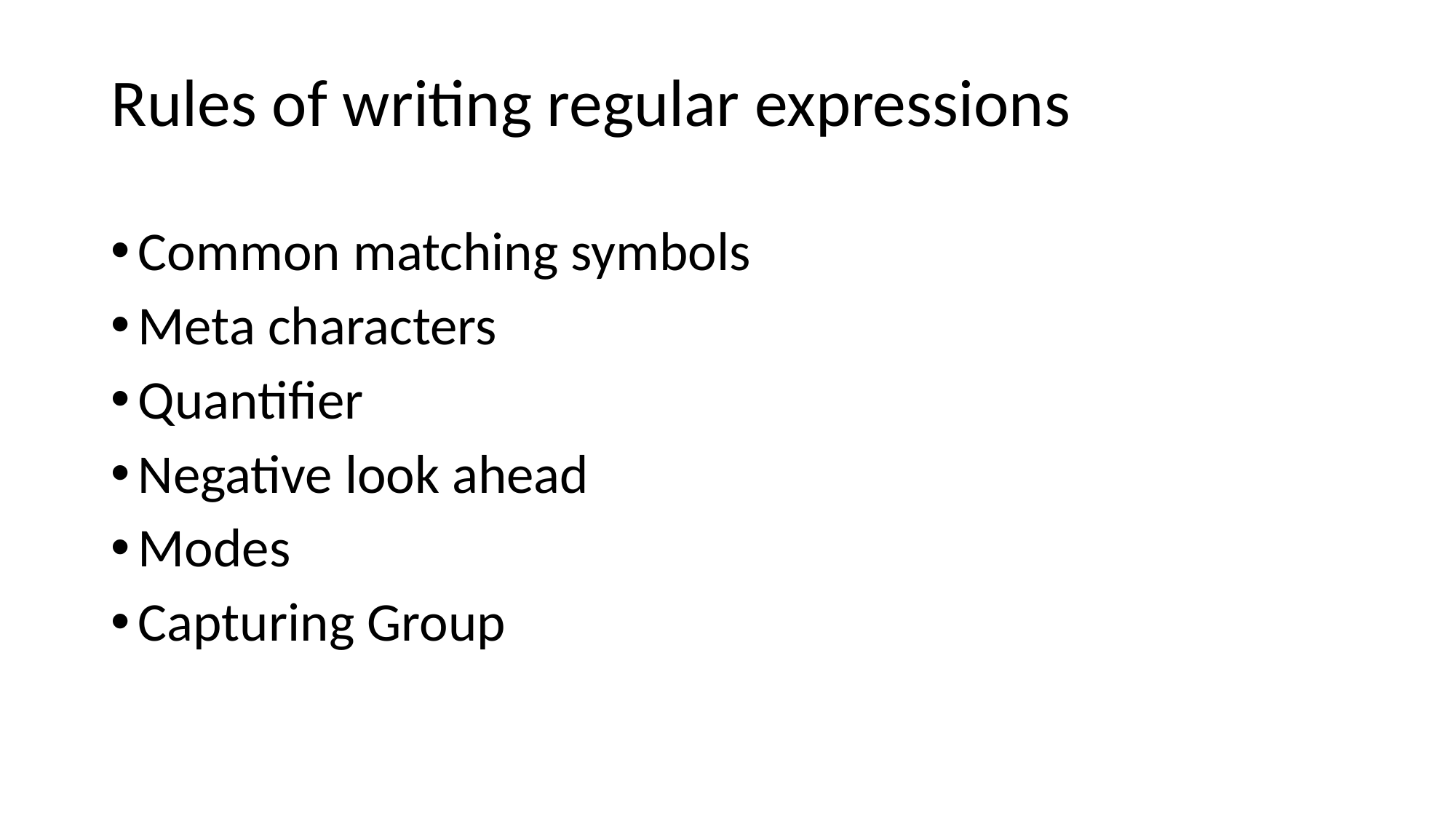

# Rules of writing regular expressions
Common matching symbols
Meta characters
Quantifier
Negative look ahead
Modes
Capturing Group